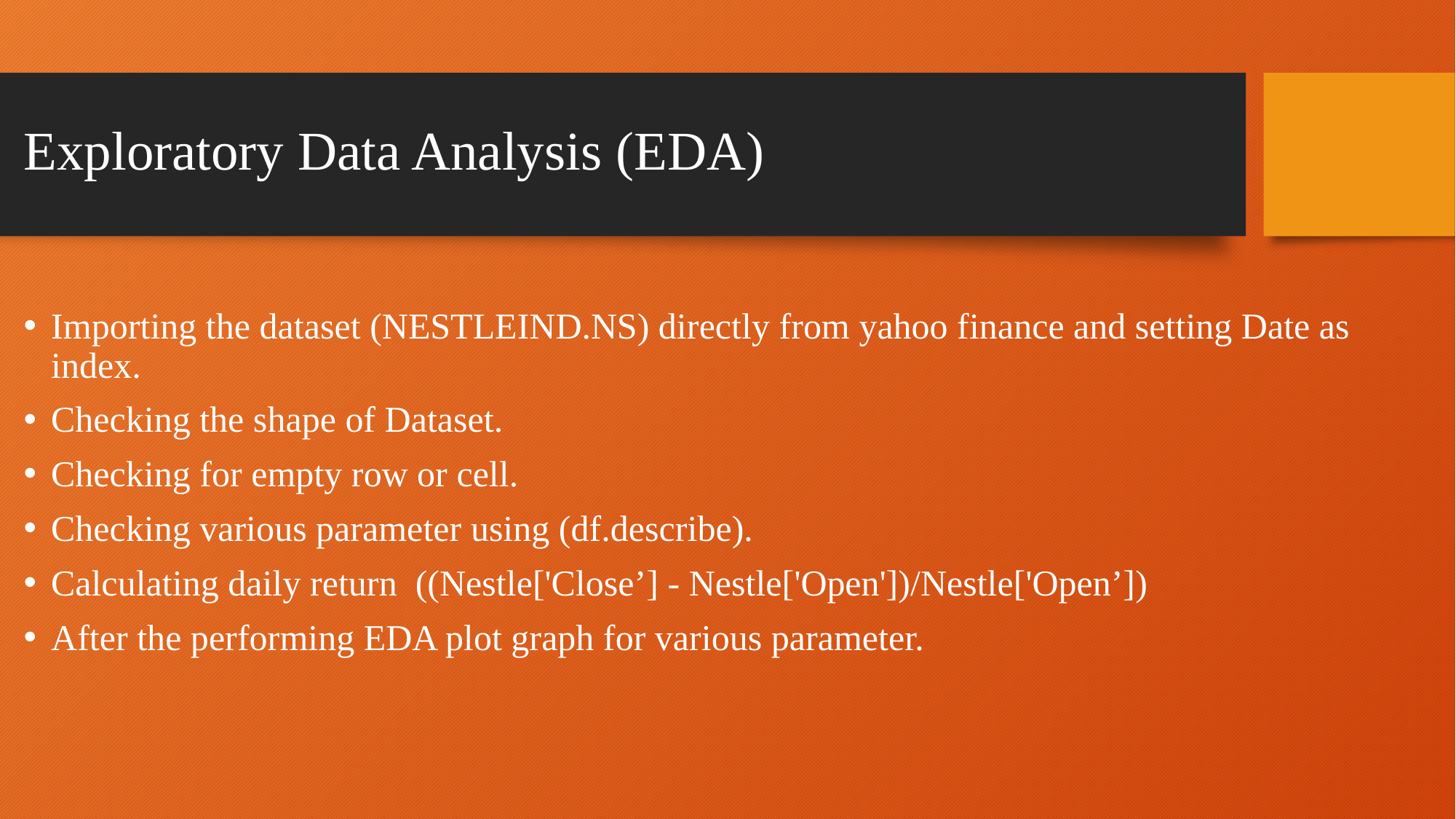

# Exploratory Data Analysis (EDA)
Importing the dataset (NESTLEIND.NS) directly from yahoo finance and setting Date as index.
Checking the shape of Dataset.
Checking for empty row or cell.
Checking various parameter using (df.describe).
Calculating daily return  ((Nestle['Close’] - Nestle['Open'])/Nestle['Open’])
After the performing EDA plot graph for various parameter.